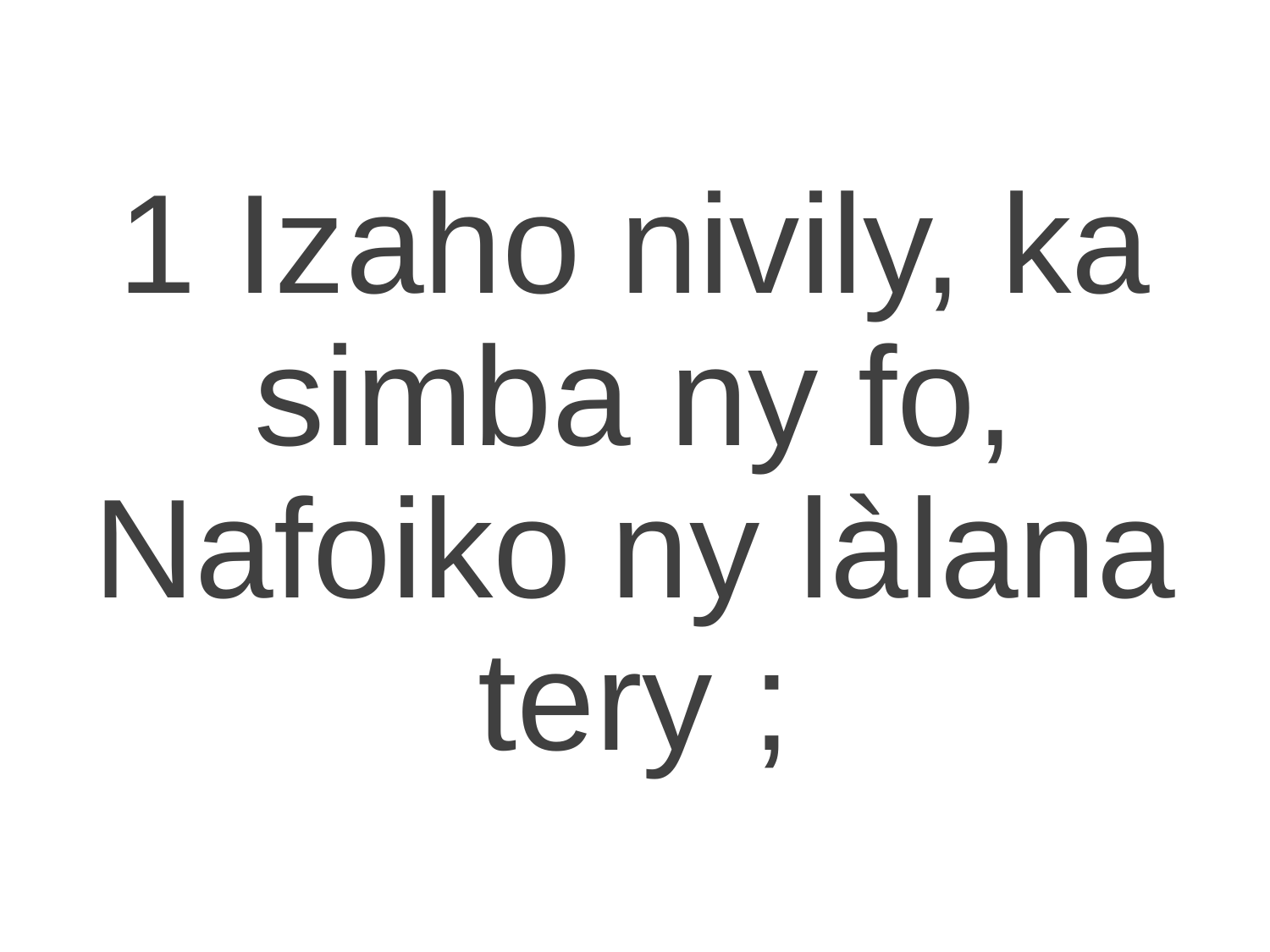

1 Izaho nivily, ka simba ny fo,
Nafoiko ny làlana tery ;